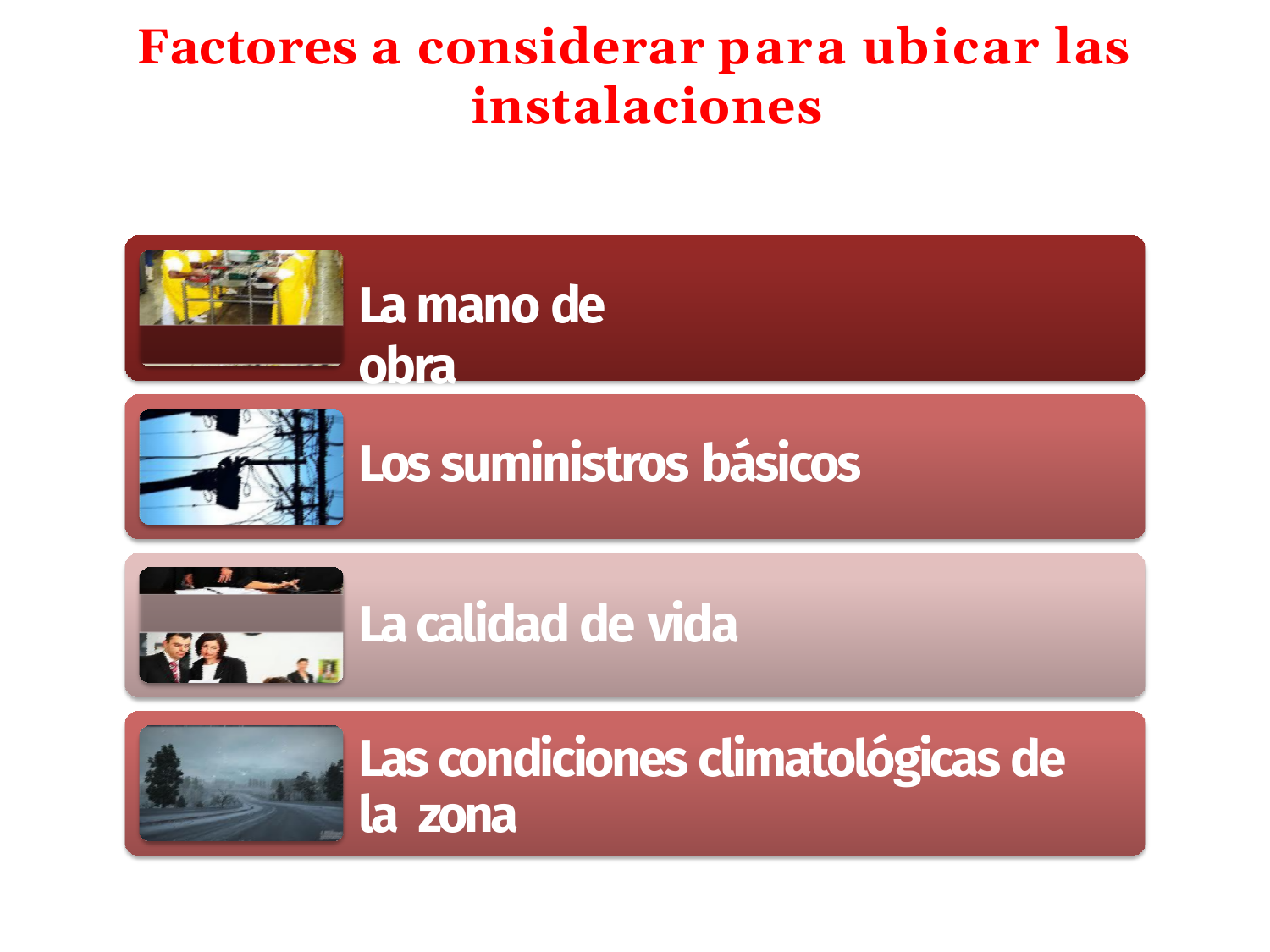

Factores a considerar para ubicar las  instalaciones

# La mano de obra

Los suministros básicos

La calidad de vida

Las condiciones climatológicas de la  zona